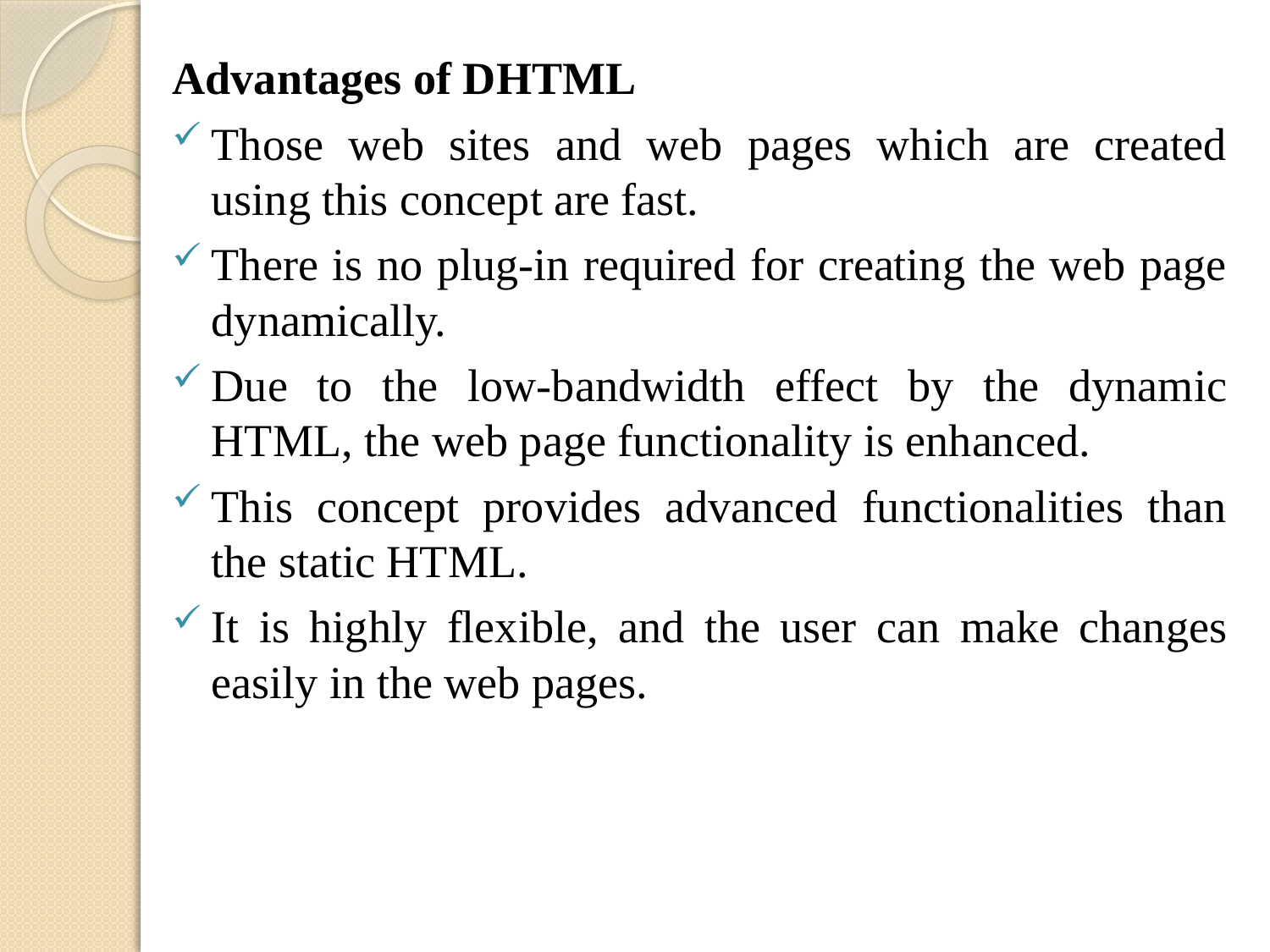

Advantages of DHTML
Those web sites and web pages which are created using this concept are fast.
There is no plug-in required for creating the web page dynamically.
Due to the low-bandwidth effect by the dynamic HTML, the web page functionality is enhanced.
This concept provides advanced functionalities than the static HTML.
It is highly flexible, and the user can make changes easily in the web pages.